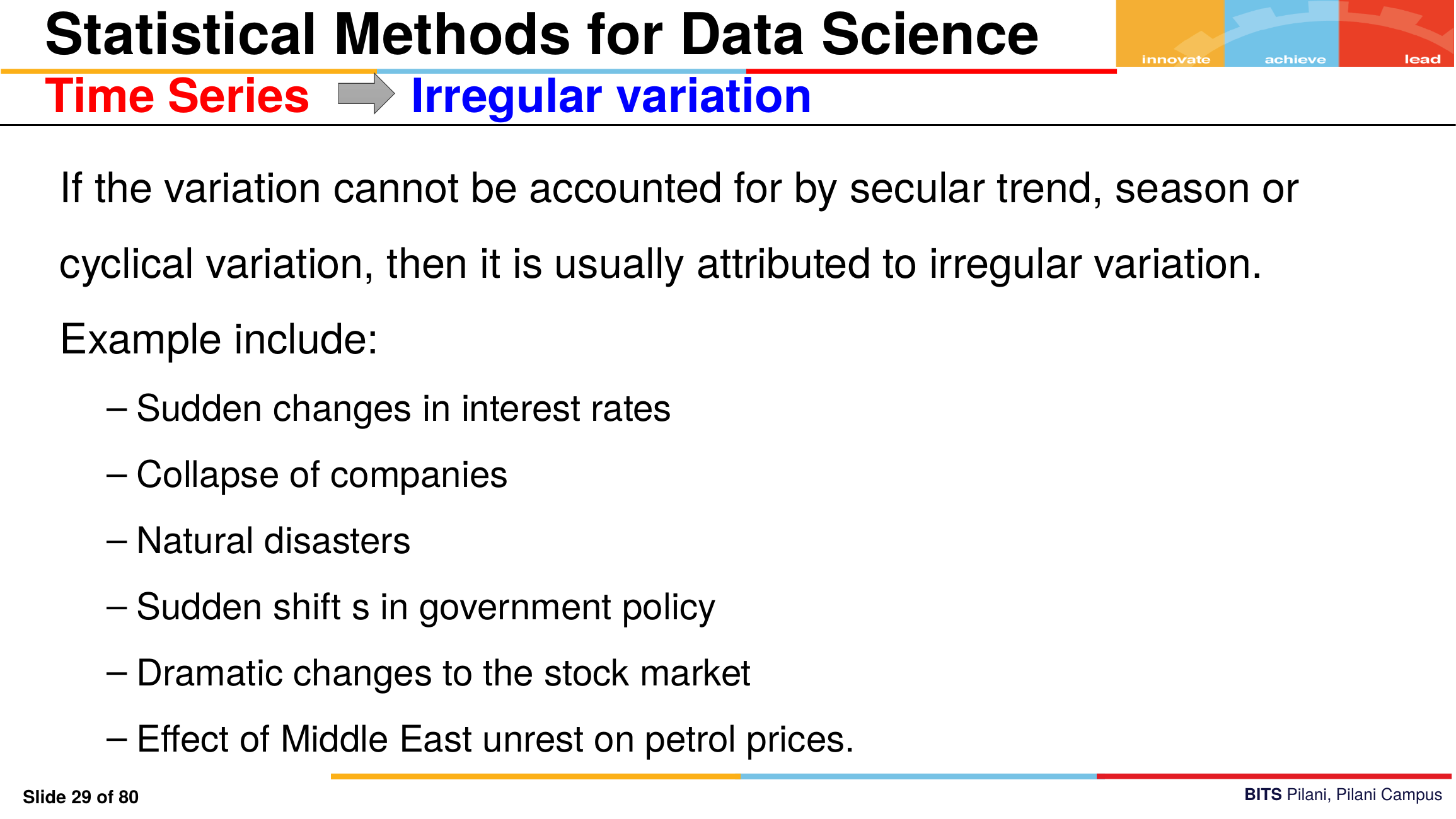

Statistical Methods for Data Science
Time Series
Irregular variation

If the variation cannot be accounted for by secular trend, season or cyclical variation, then it is usually attributed to irregular variation. Example include:
Sudden changes in interest rates
Collapse of companies
Natural disasters
Sudden shift s in government policy
Dramatic changes to the stock market
Effect of Middle East unrest on petrol prices.